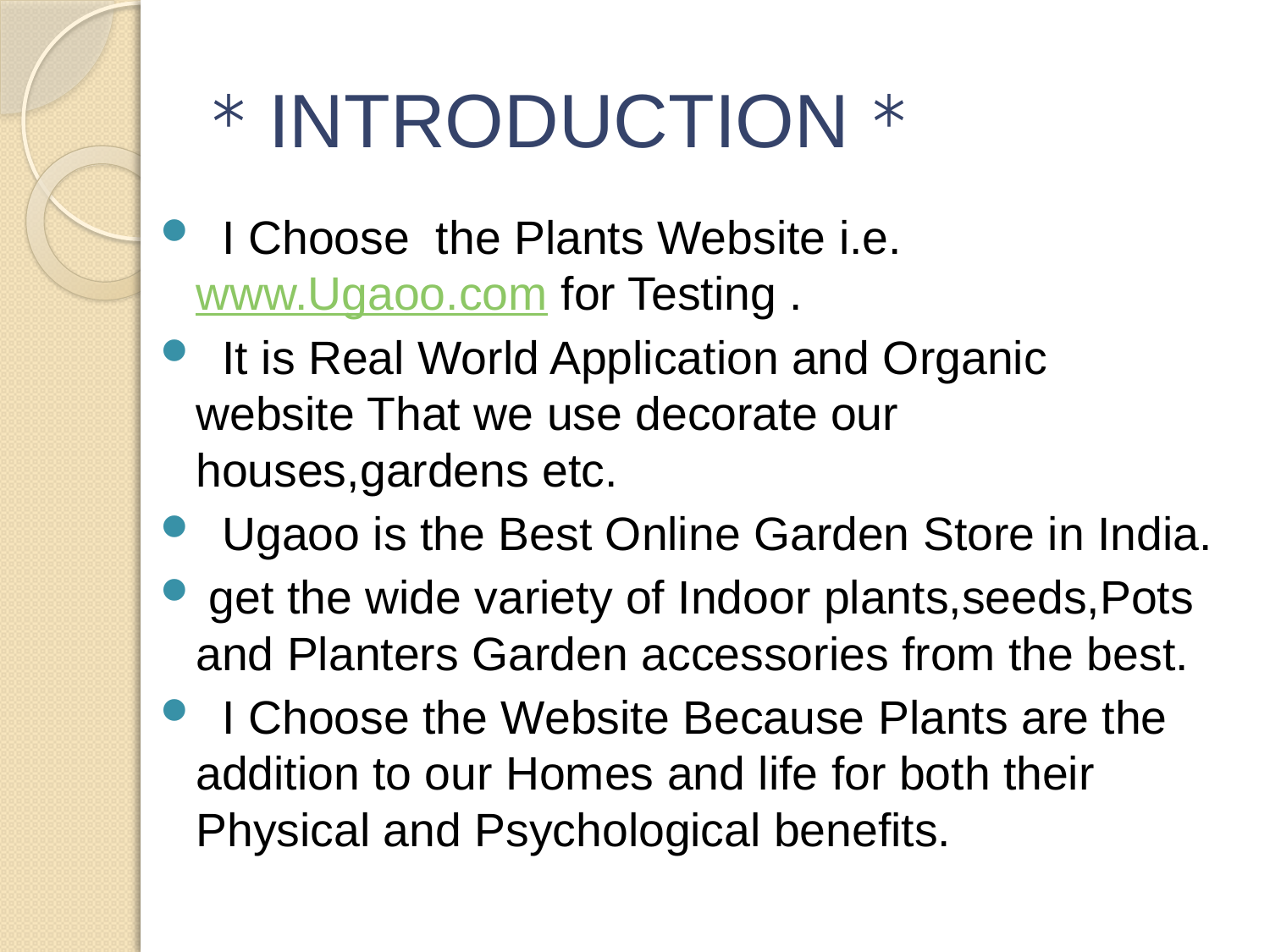

# * INTRODUCTION *
  I Choose  the Plants Website i.e. www.Ugaoo.com for Testing .
  It is Real World Application and Organic      website That we use decorate our houses,gardens etc.
  Ugaoo is the Best Online Garden Store in India.
 get the wide variety of Indoor plants,seeds,Pots and Planters Garden accessories from the best.
  I Choose the Website Because Plants are the addition to our Homes and life for both their Physical and Psychological benefits.